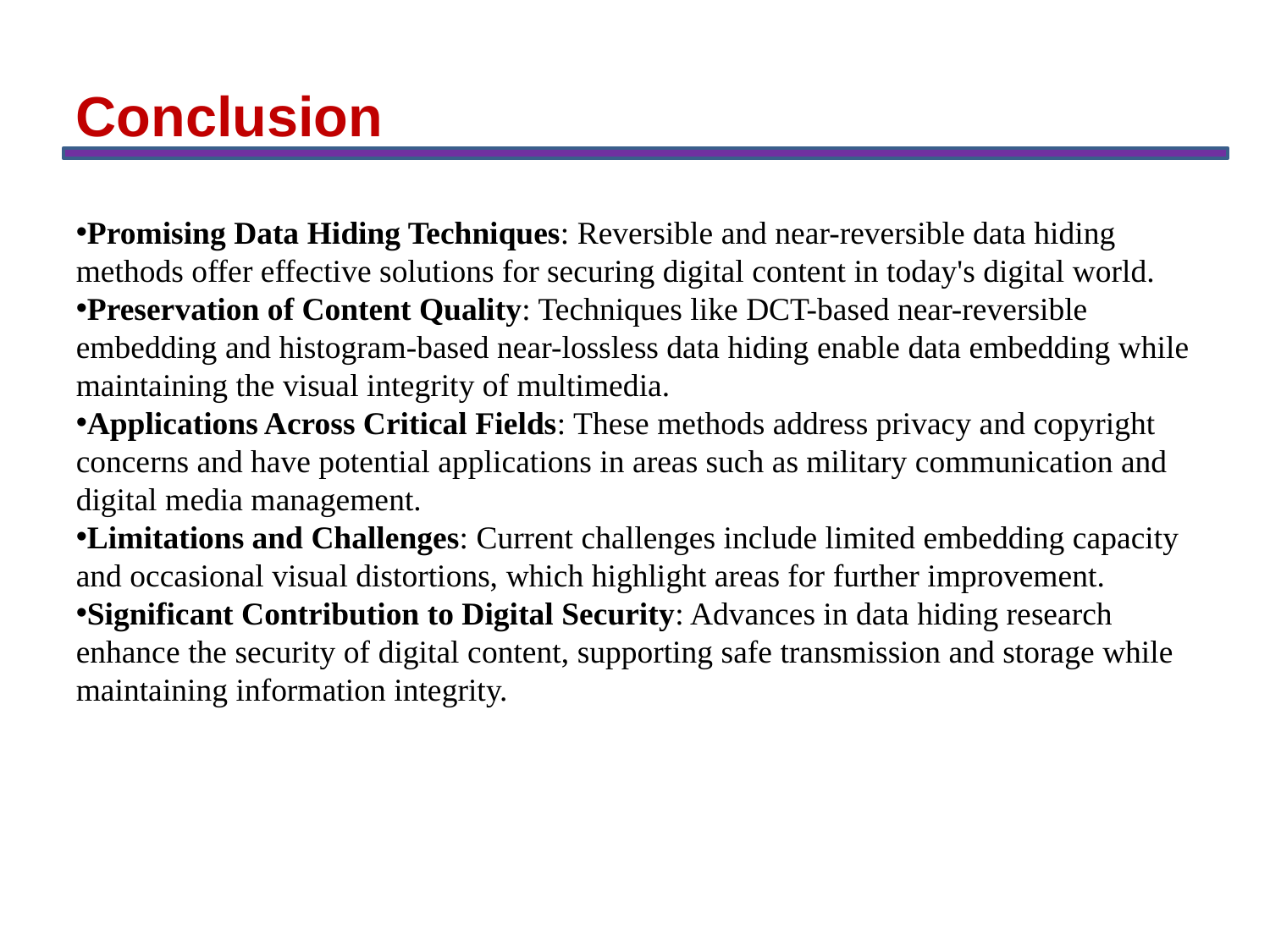

Conclusion

Promising Data Hiding Techniques: Reversible and near-reversible data hiding methods offer effective solutions for securing digital content in today's digital world.
Preservation of Content Quality: Techniques like DCT-based near-reversible embedding and histogram-based near-lossless data hiding enable data embedding while maintaining the visual integrity of multimedia.
Applications Across Critical Fields: These methods address privacy and copyright concerns and have potential applications in areas such as military communication and digital media management.
Limitations and Challenges: Current challenges include limited embedding capacity and occasional visual distortions, which highlight areas for further improvement.
Significant Contribution to Digital Security: Advances in data hiding research enhance the security of digital content, supporting safe transmission and storage while maintaining information integrity.